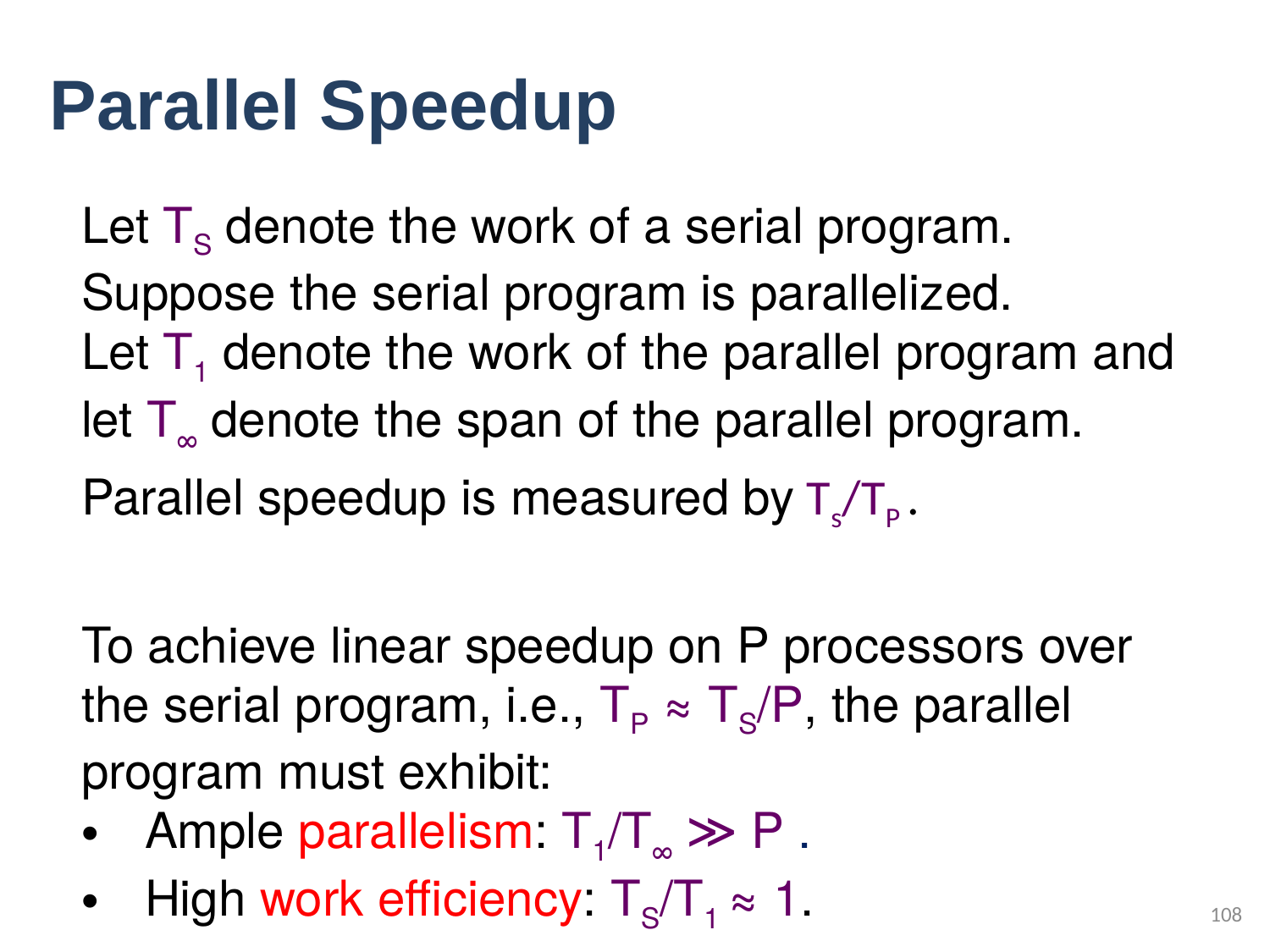

# Parallel Speedup
Let TS denote the work of a serial program.  Suppose the serial program is parallelized.
Let T1 denote the work of the parallel program and let T∞ denote the span of the parallel program.
Parallel speedup is measured by Ts/TP .

To achieve linear speedup on P processors over the serial program, i.e., TP ≈ TS/P, the parallel program must exhibit:
Ample parallelism: T1/T∞ ≫ P .
High work efficiency: TS/T1 ≈ 1.
108